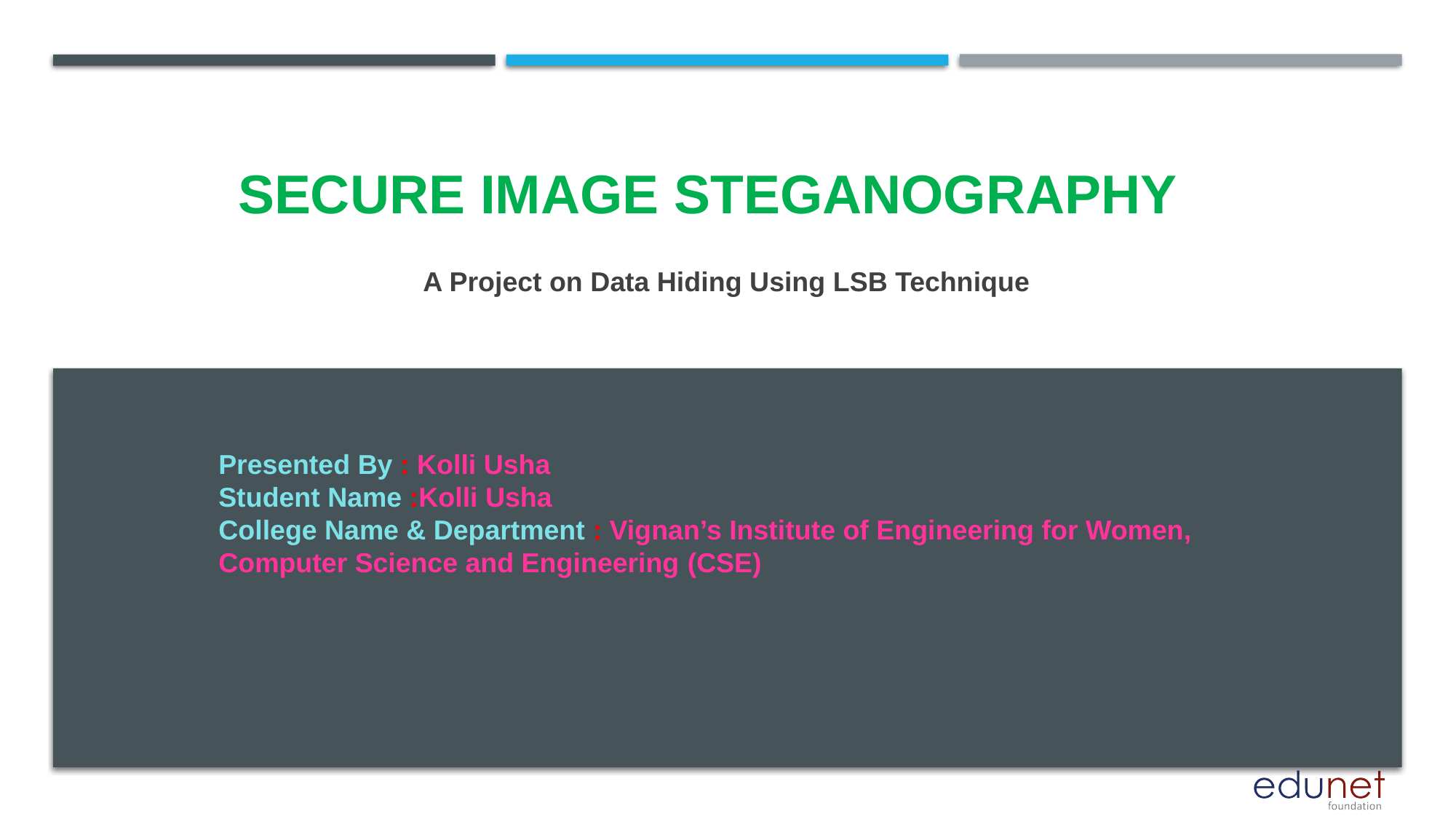

# Secure Image Steganography
A Project on Data Hiding Using LSB Technique

Presented By : Kolli Usha
Student Name :Kolli Usha
College Name & Department : Vignan’s Institute of Engineering for Women, Computer Science and Engineering (CSE)